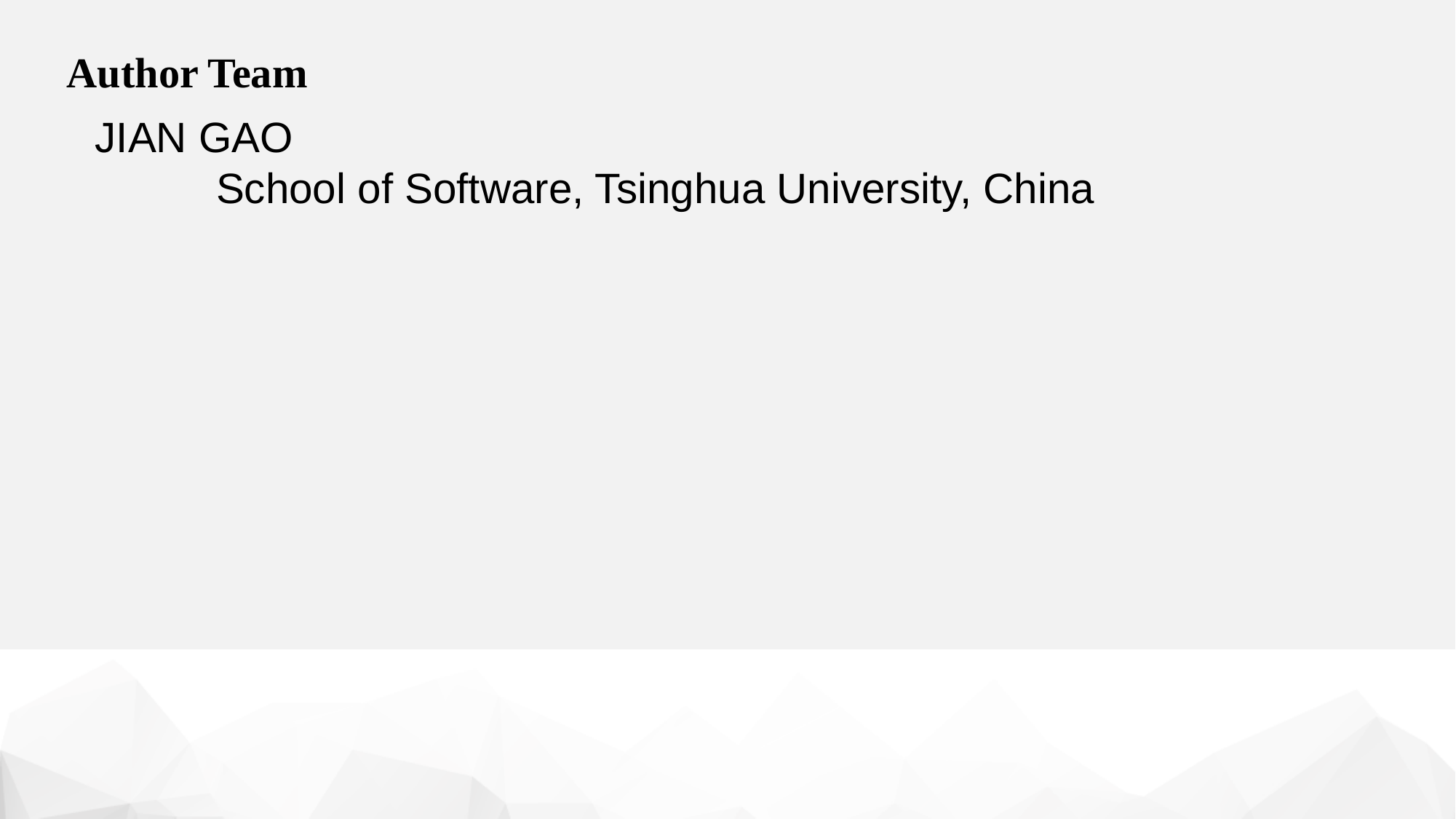

Author Team
JIAN GAO
	 School of Software, Tsinghua University, China